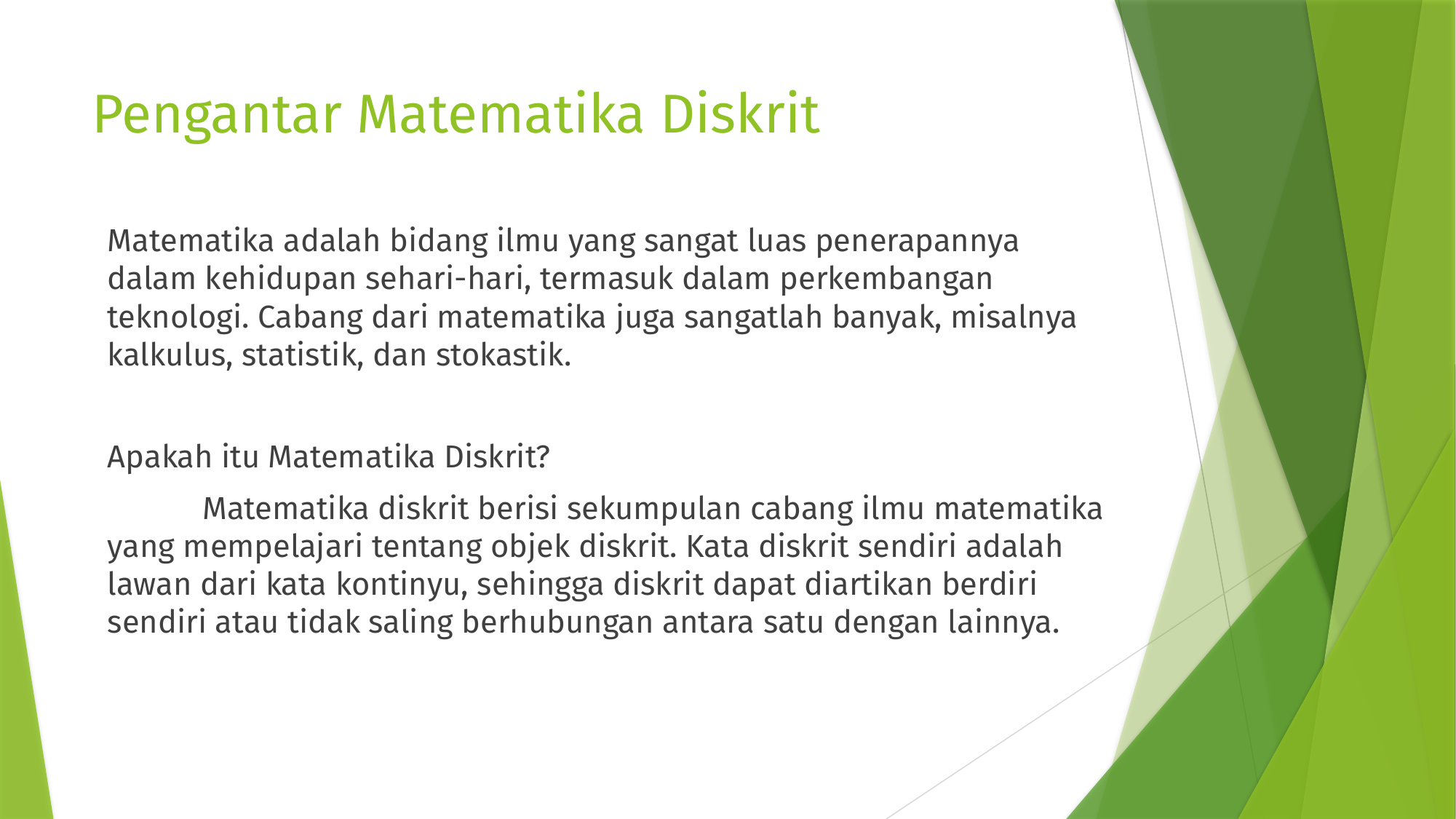

# Pengantar Matematika Diskrit
Matematika adalah bidang ilmu yang sangat luas penerapannya dalam kehidupan sehari-hari, termasuk dalam perkembangan teknologi. Cabang dari matematika juga sangatlah banyak, misalnya kalkulus, statistik, dan stokastik.

Apakah itu Matematika Diskrit?
	Matematika diskrit berisi sekumpulan cabang ilmu matematika yang mempelajari tentang objek diskrit. Kata diskrit sendiri adalah lawan dari kata kontinyu, sehingga diskrit dapat diartikan berdiri sendiri atau tidak saling berhubungan antara satu dengan lainnya.